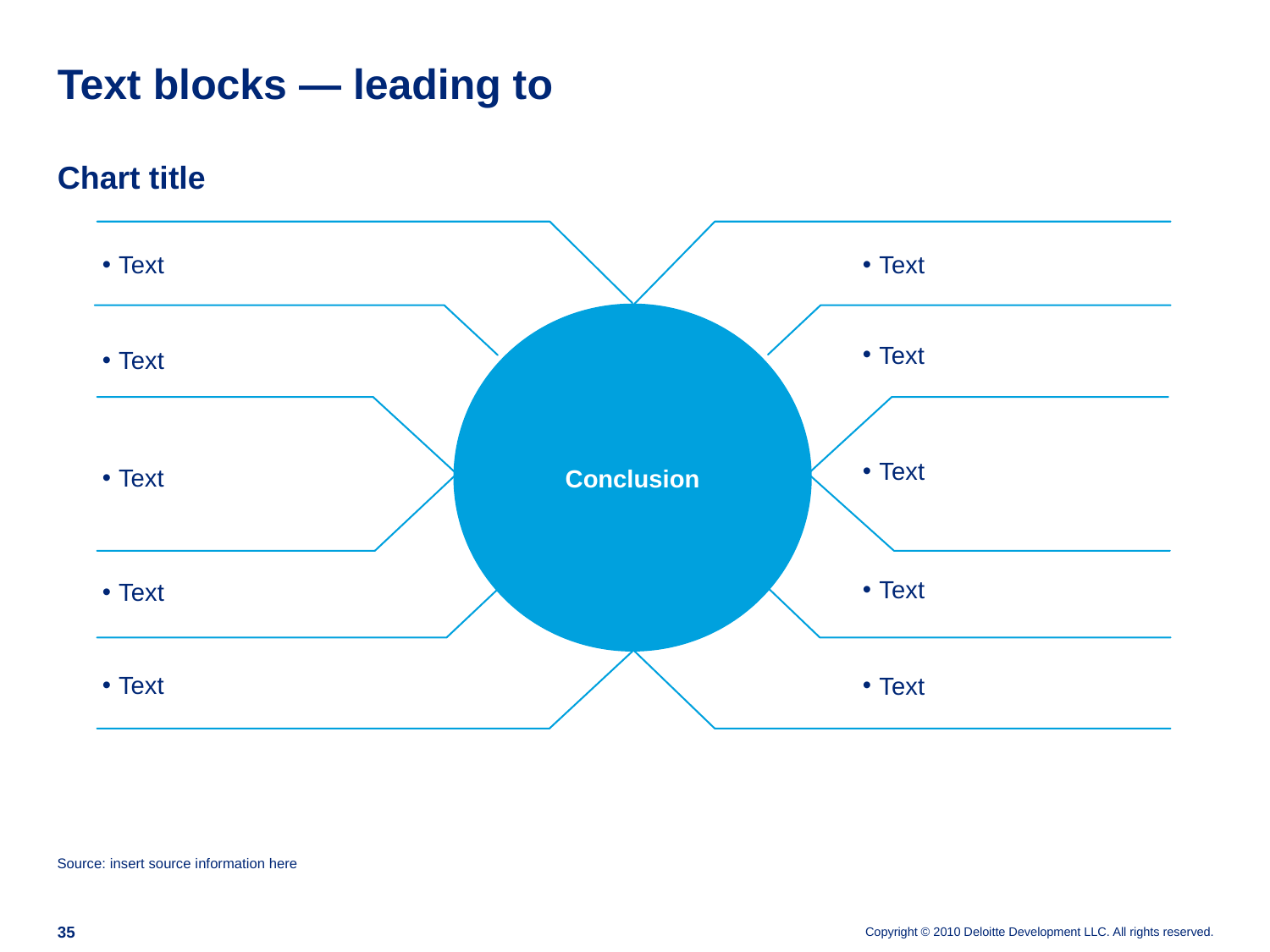

# Text blocks — leading to
Chart title

Text
Text
Conclusion

Text
Text

Text
Text

Text
Text

Text
Text
Source: insert source information here